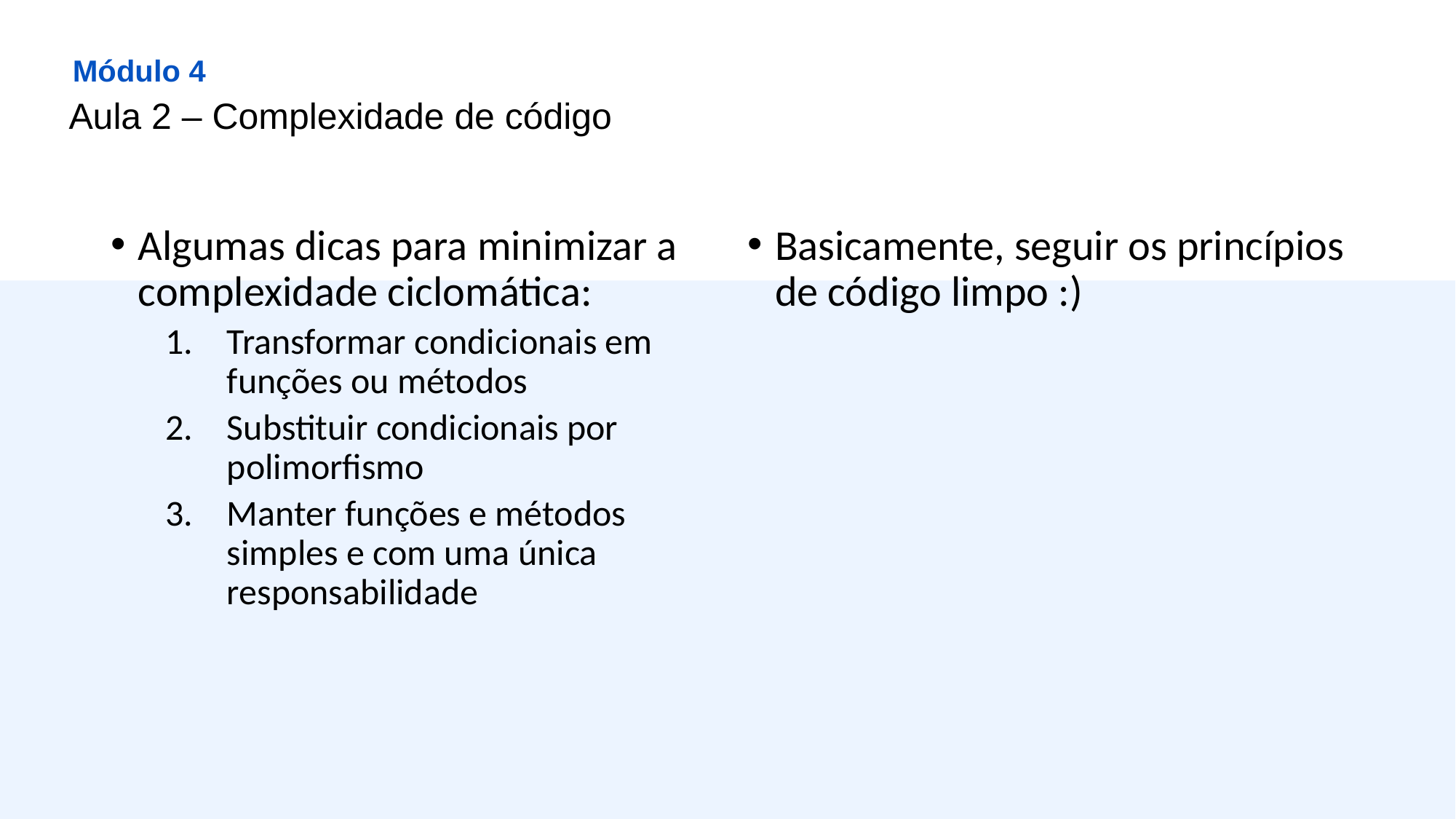

Módulo 4
Aula 2 – Complexidade de código
Algumas dicas para minimizar a complexidade ciclomática:
Transformar condicionais em funções ou métodos
Substituir condicionais por polimorfismo
Manter funções e métodos simples e com uma única responsabilidade

Basicamente, seguir os princípios de código limpo :)